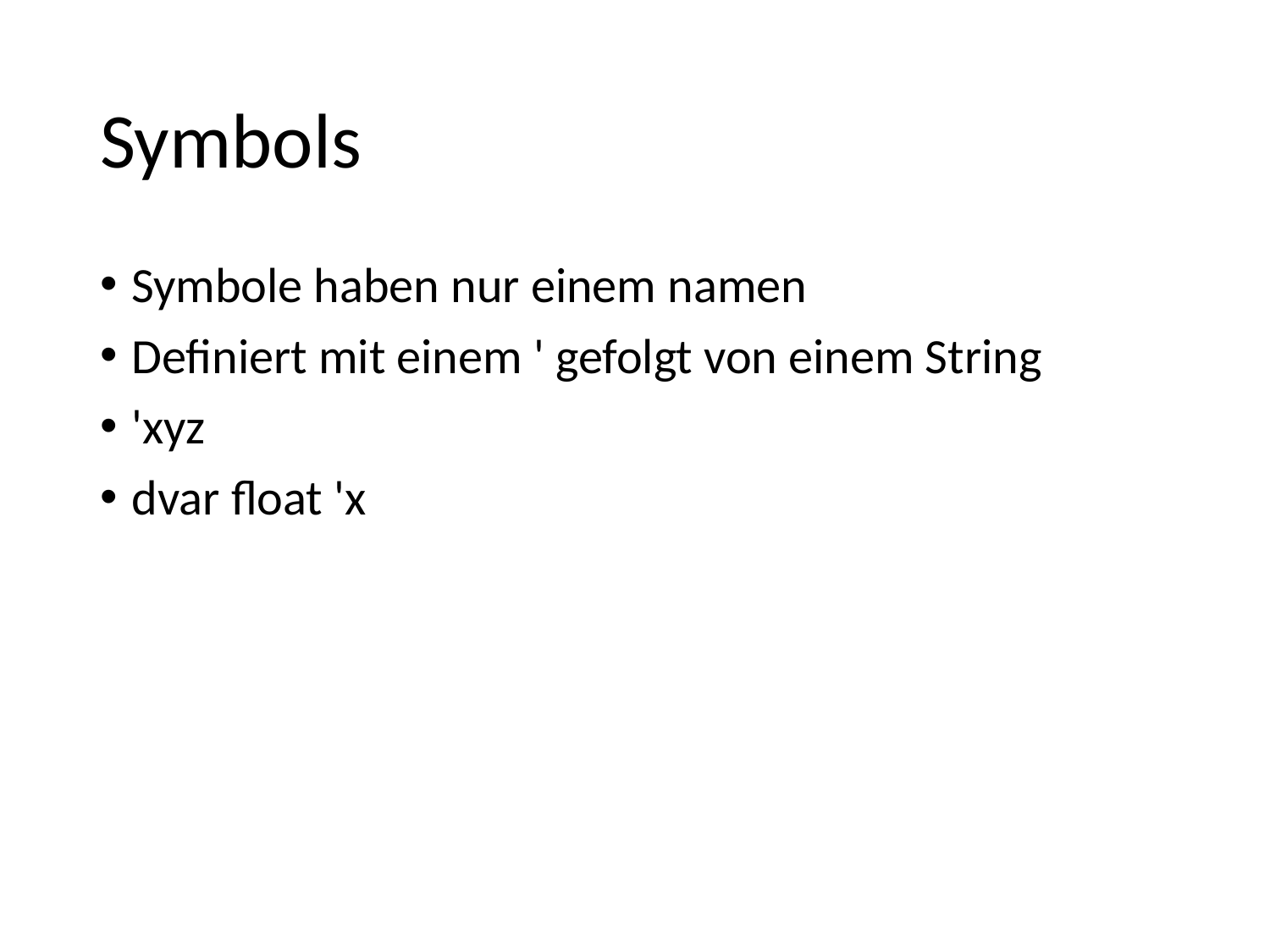

# Symbols
Symbole haben nur einem namen
Definiert mit einem ' gefolgt von einem String
'xyz
dvar float 'x